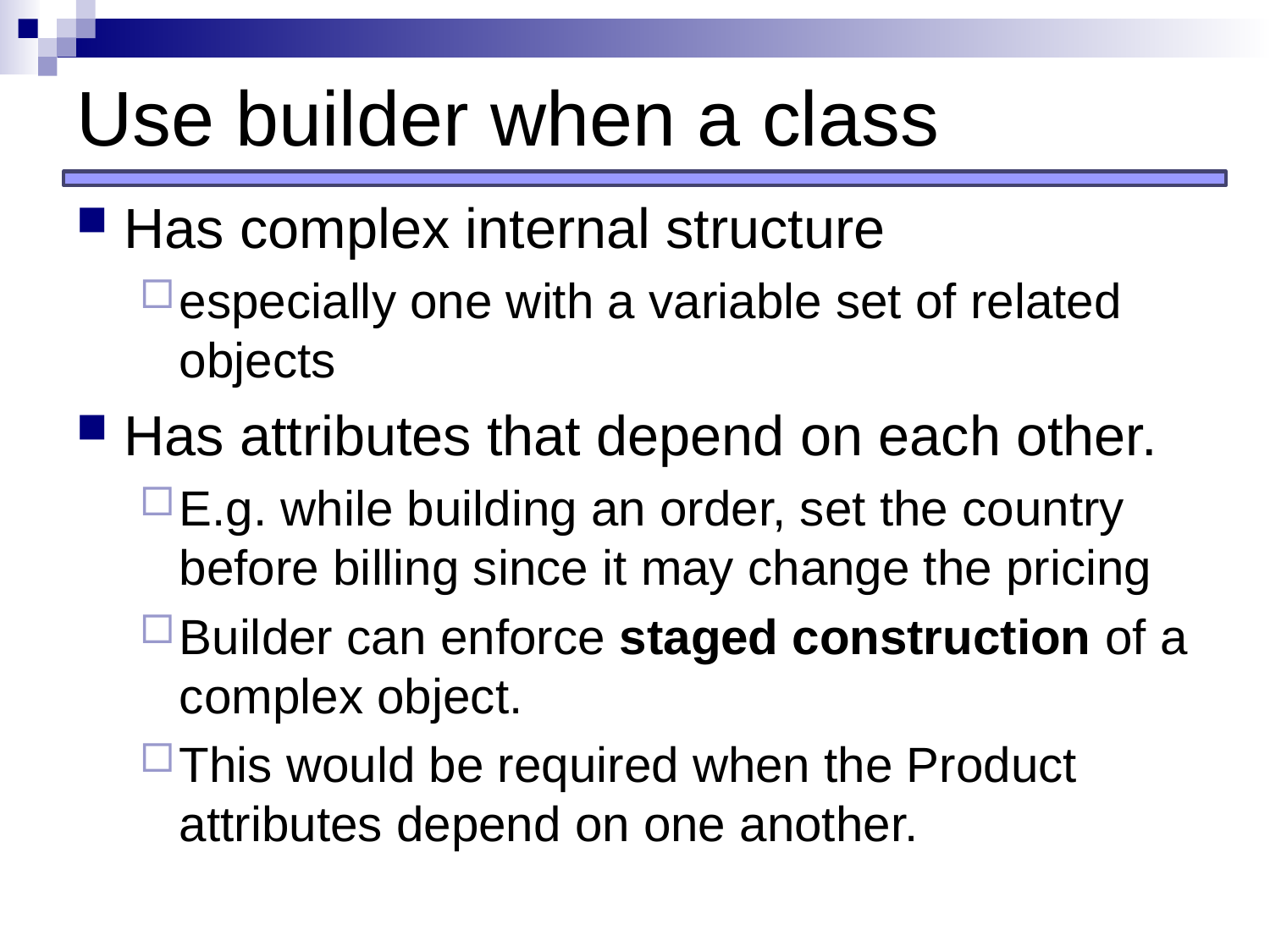

# Use builder when a class
Has complex internal structure
especially one with a variable set of related objects
Has attributes that depend on each other.
E.g. while building an order, set the country before billing since it may change the pricing
Builder can enforce staged construction of a complex object.
This would be required when the Product attributes depend on one another.